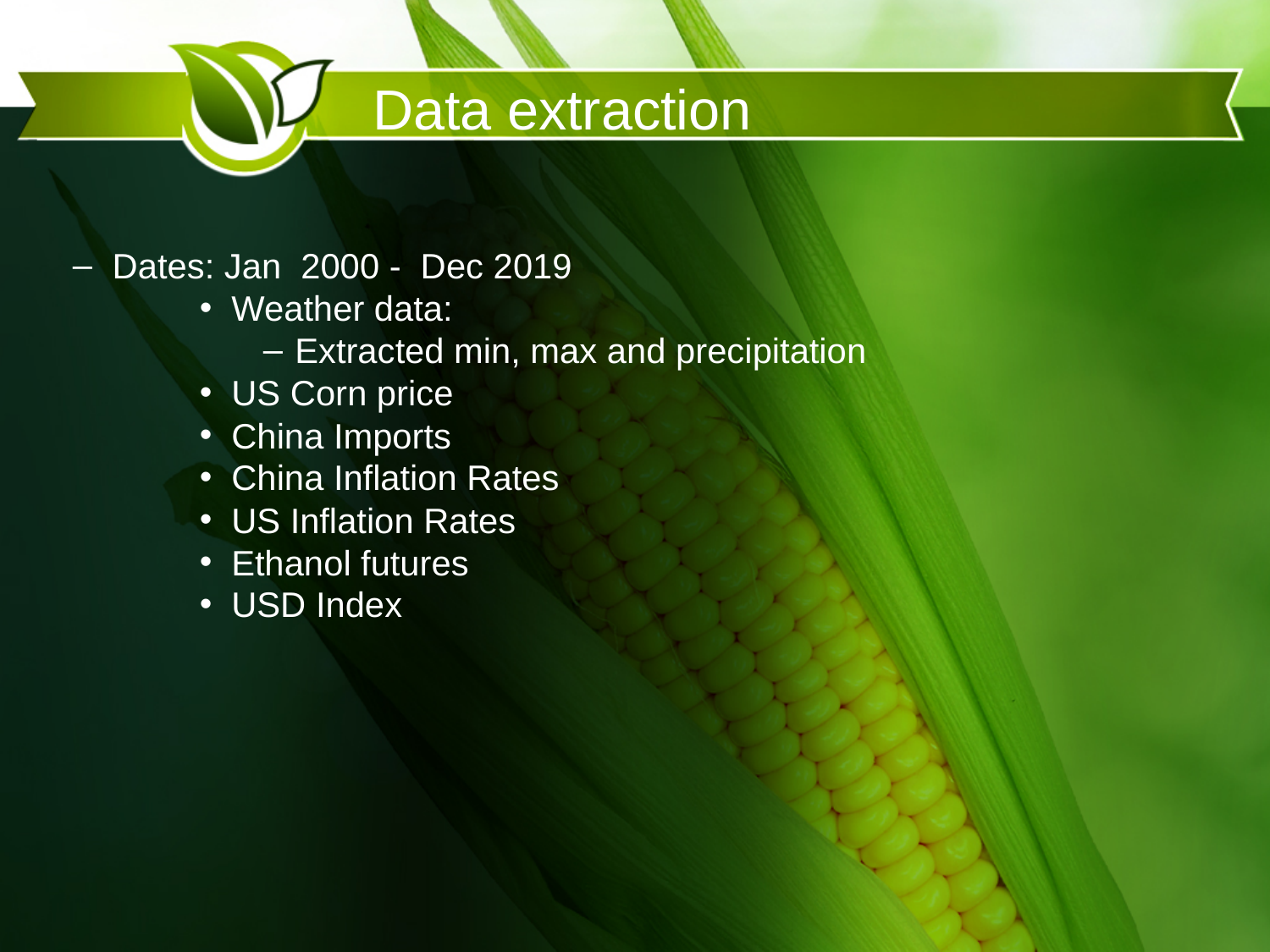

# Data extraction

Dates: Jan  2000 -  Dec 2019
Weather data:
Extracted min, max and precipitation
US Corn price
China Imports
China Inflation Rates
US Inflation Rates
Ethanol futures
USD Index